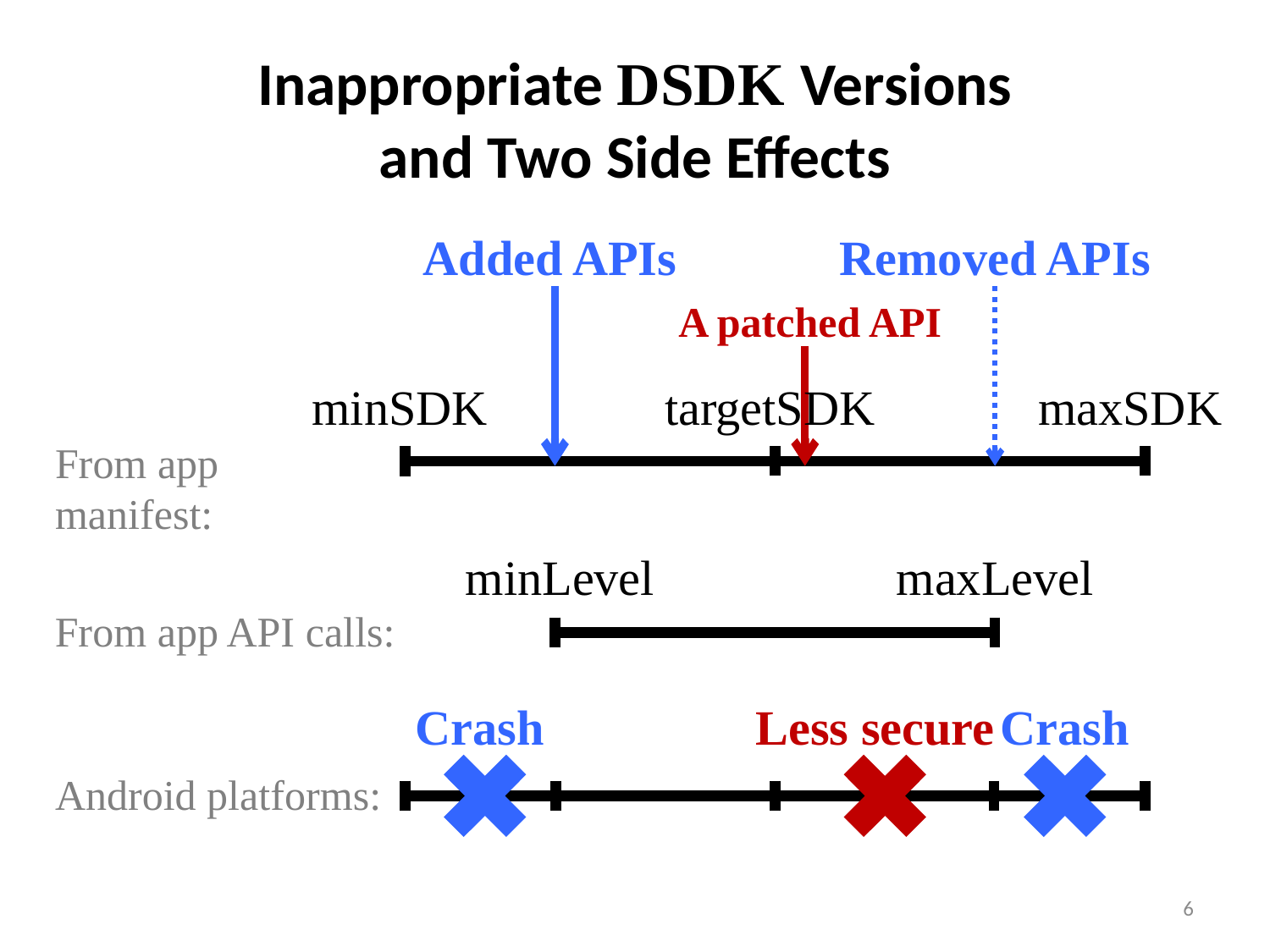

# Inappropriate DSDK Versions and Two Side Effects
Added APIs
Removed APIs
A patched API
minSDK
targetSDK
maxSDK
From app manifest:
minLevel
maxLevel
From app API calls:
Crash
Less secure
Crash

Android platforms:
6